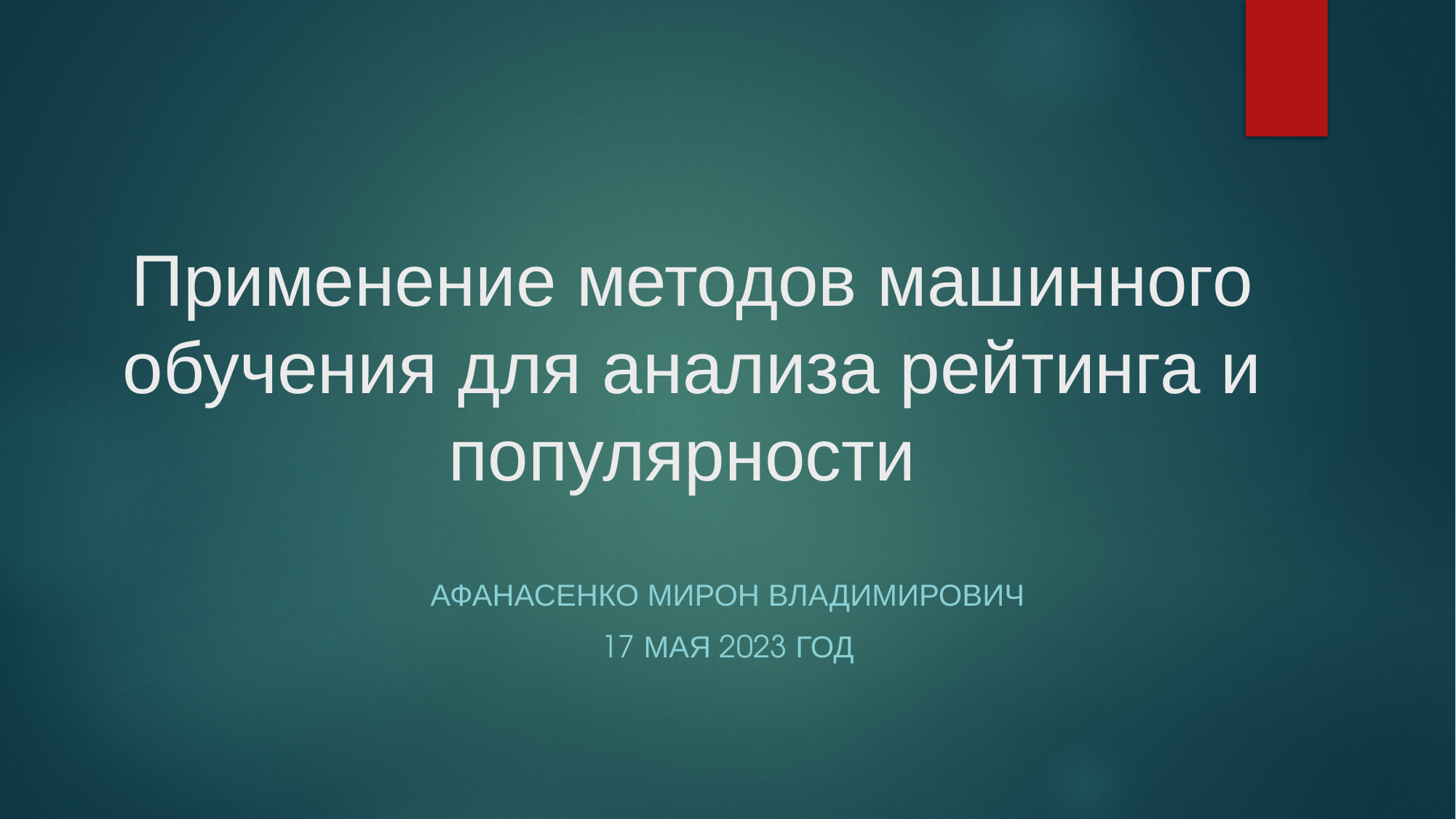

# Применение методов машинного обучения для анализа рейтинга и популярности
Афанасенко Мирон Владимирович
17 мая 2023 год